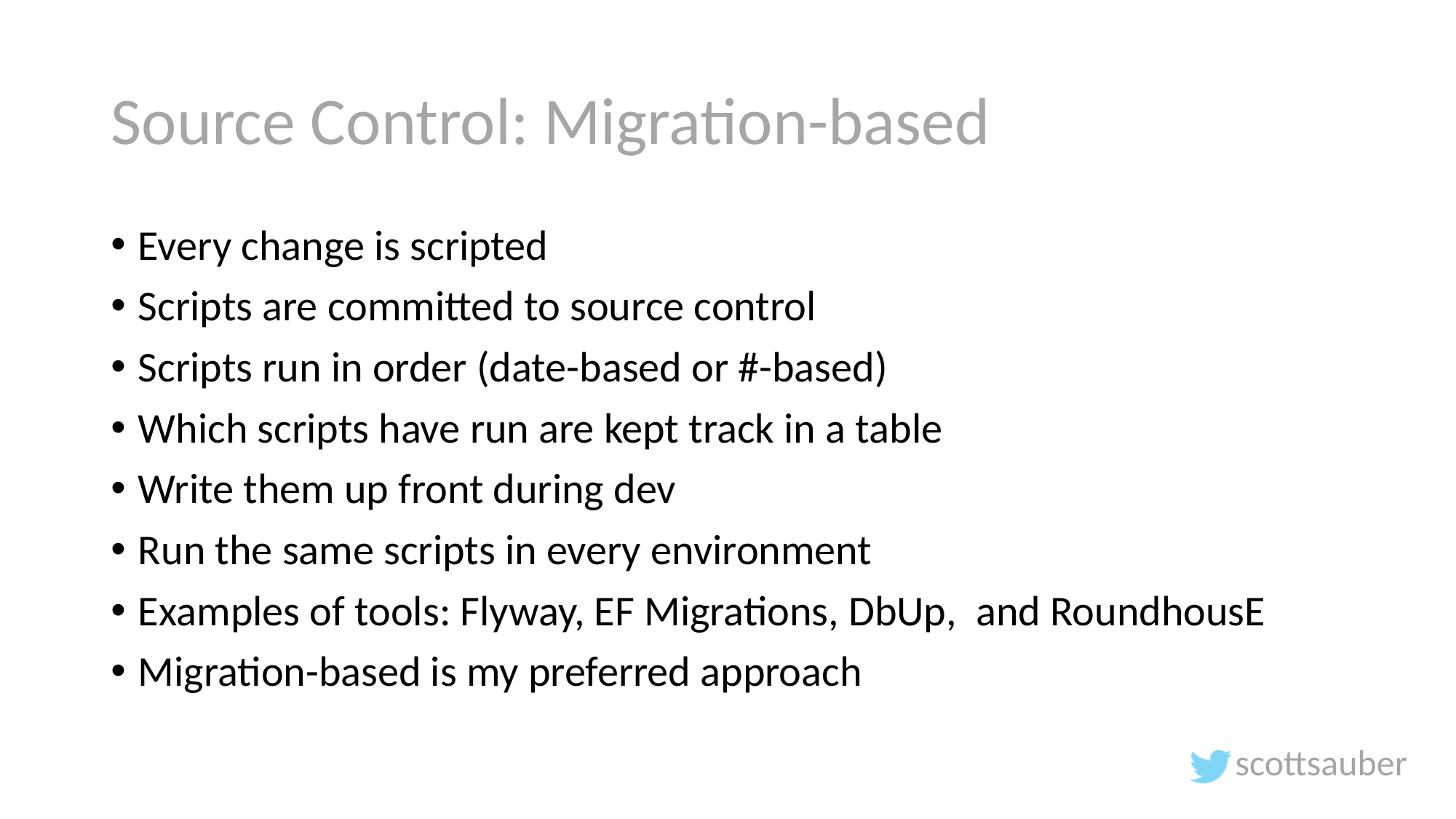

# Source Control: Migration-based
Every change is scripted
Scripts are committed to source control
Scripts run in order (date-based or #-based)
Which scripts have run are kept track in a table
Write them up front during dev
Run the same scripts in every environment
Examples of tools: Flyway, EF Migrations, DbUp,  and RoundhousE
Migration-based is my preferred approach

scottsauber